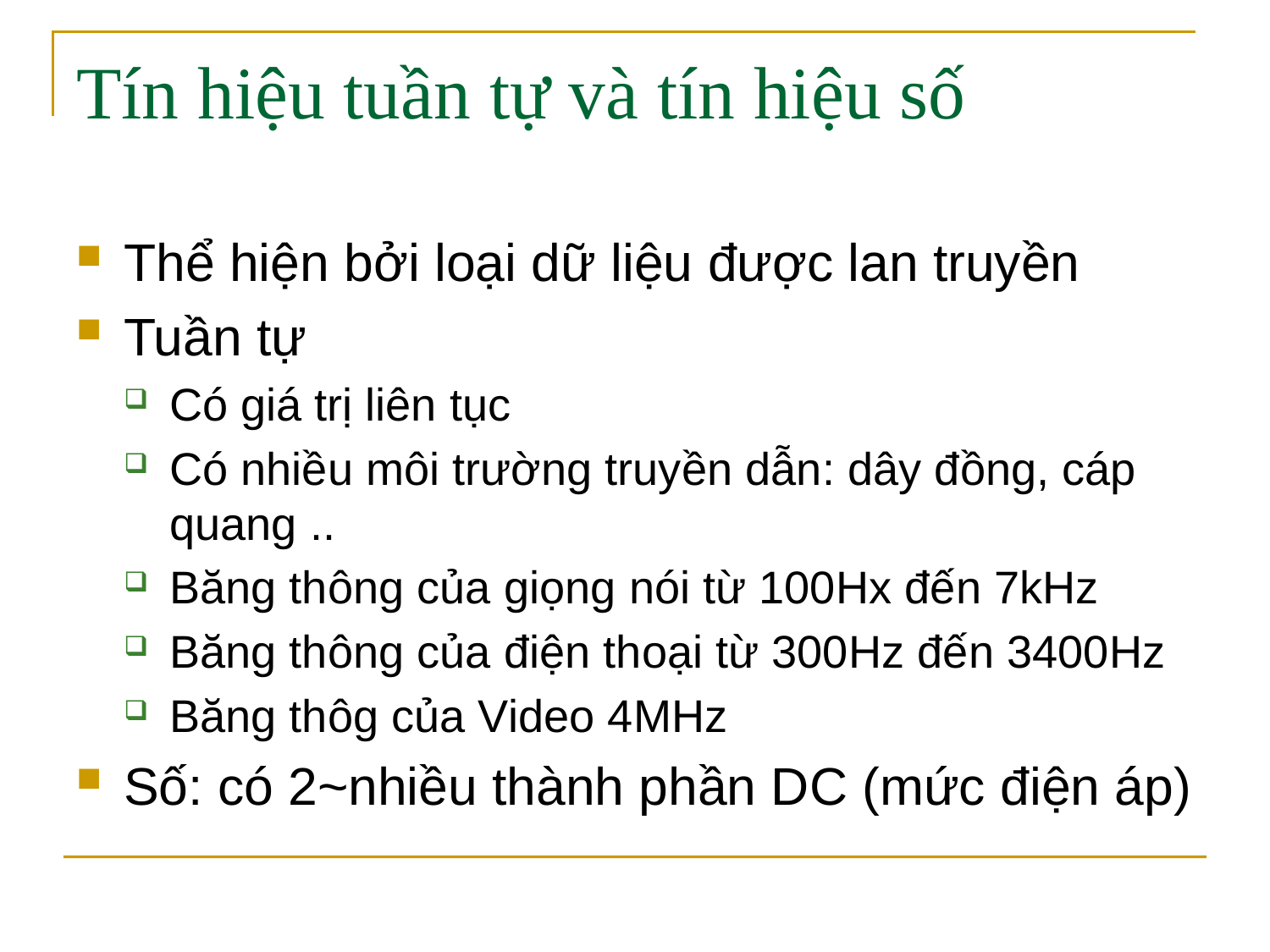

# Tín hiệu tuần tự và tín hiệu số
Thể hiện bởi loại dữ liệu được lan truyền
Tuần tự
Có giá trị liên tục
Có nhiều môi trường truyền dẫn: dây đồng, cáp quang ..
Băng thông của giọng nói từ 100Hx đến 7kHz
Băng thông của điện thoại từ 300Hz đến 3400Hz
Băng thôg của Video 4MHz
Số: có 2~nhiều thành phần DC (mức điện áp)